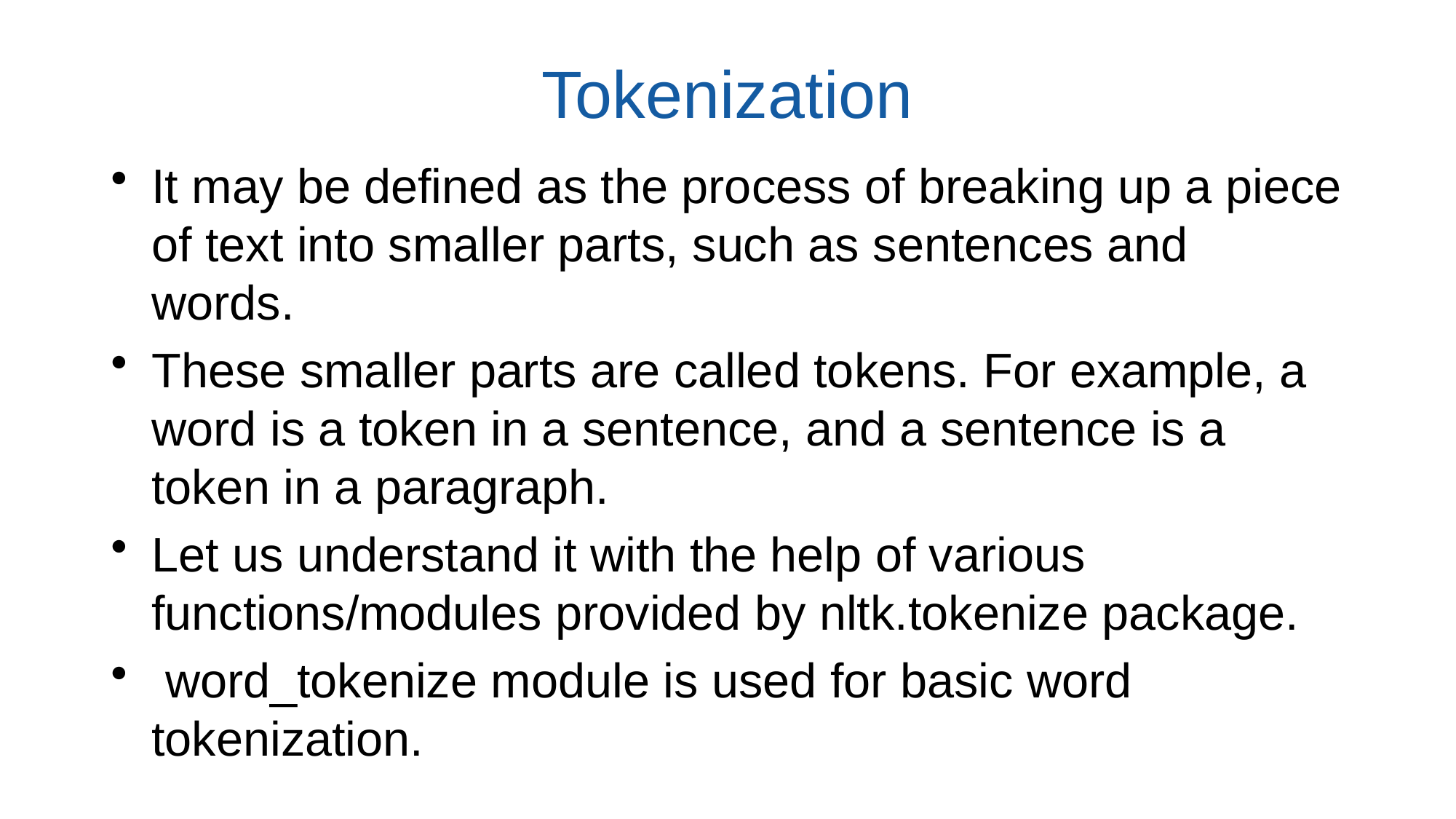

# Tokenization
It may be defined as the process of breaking up a piece of text into smaller parts, such as sentences and words.
These smaller parts are called tokens. For example, a word is a token in a sentence, and a sentence is a token in a paragraph.
Let us understand it with the help of various functions/modules provided by nltk.tokenize package.
 word_tokenize module is used for basic word tokenization.